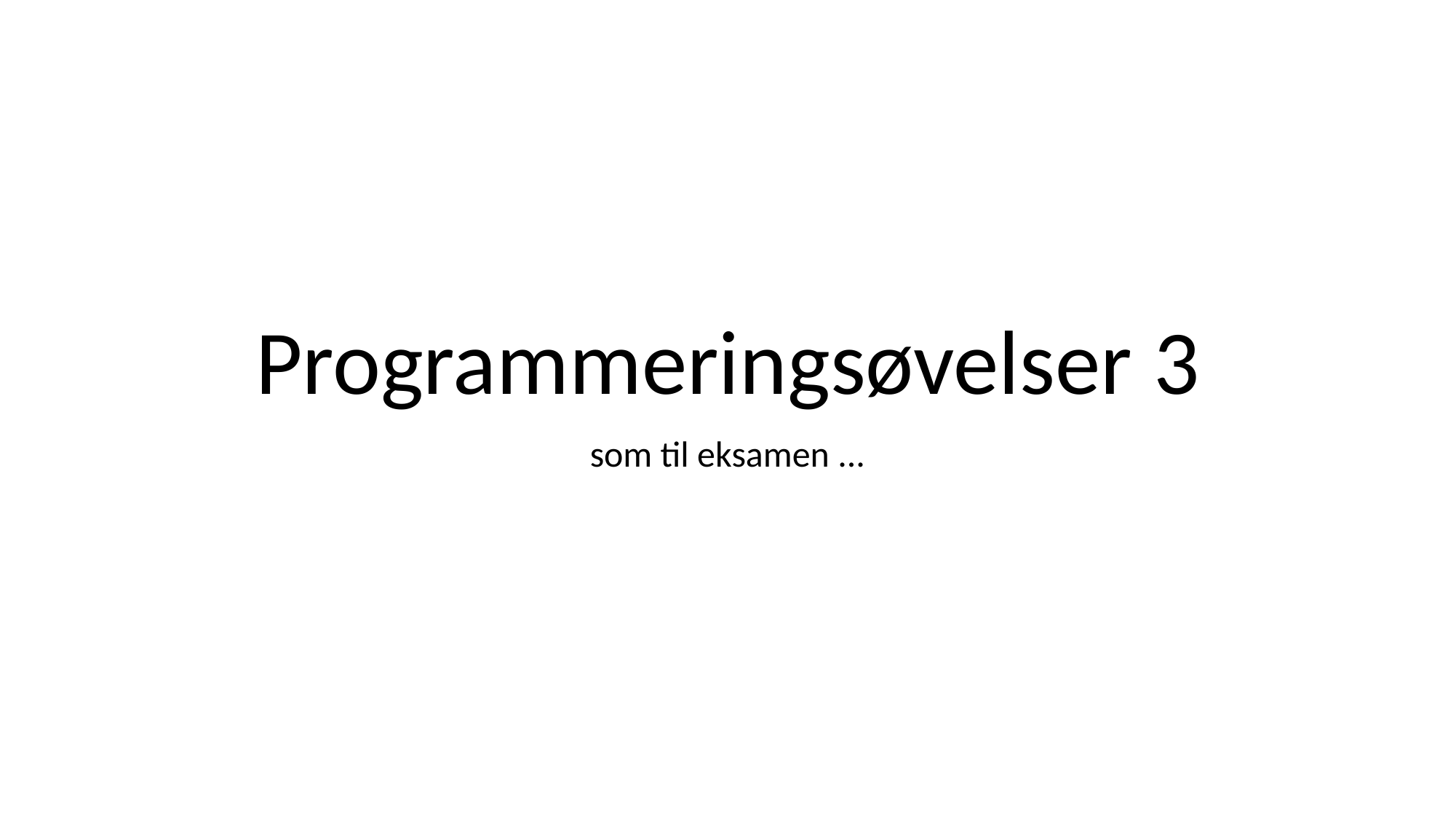

# Programmeringsøvelser 3
som til eksamen ...